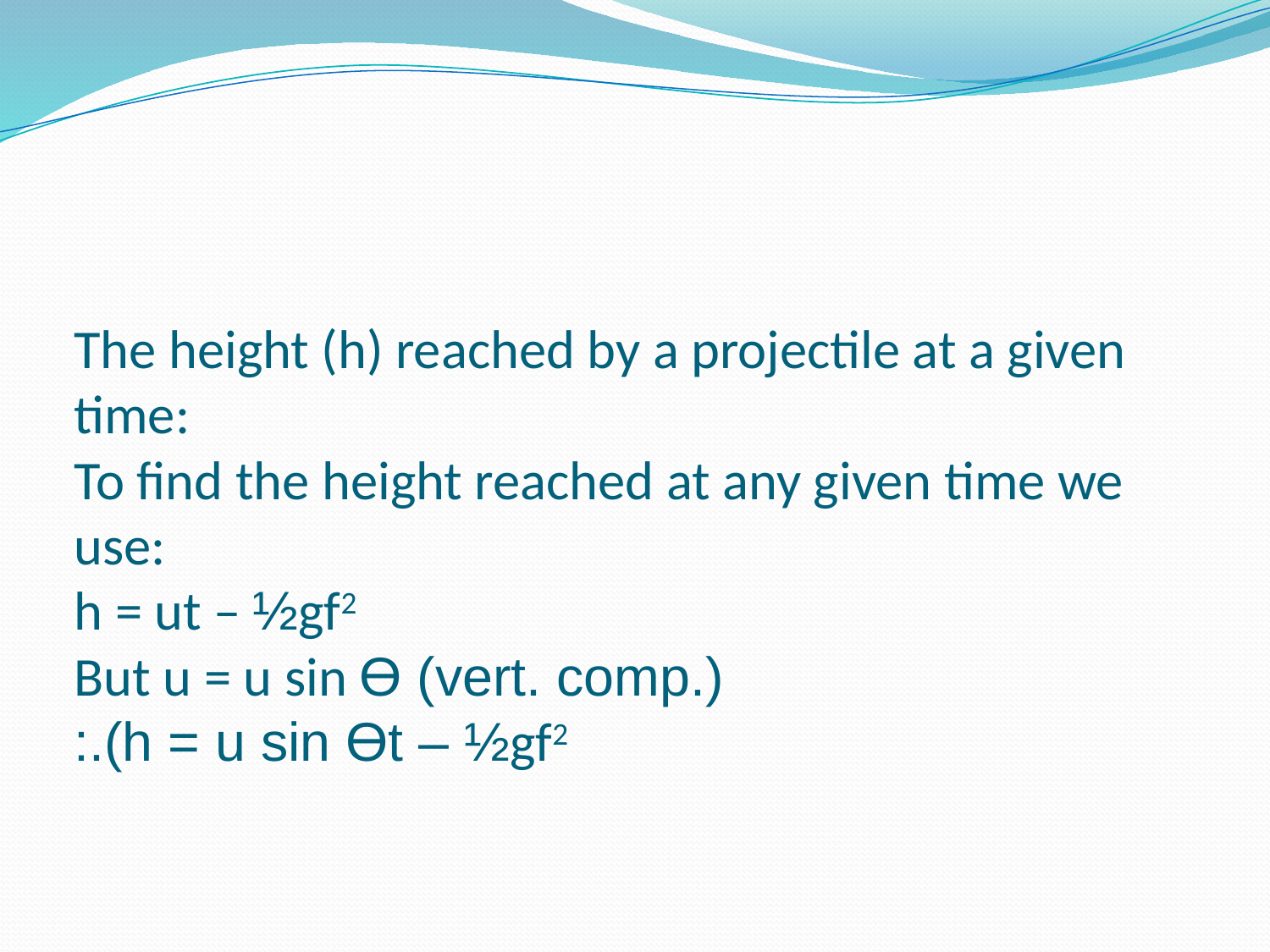

# The height (h) reached by a projectile at a given time: To find the height reached at any given time we use: h = ut – ½gf2 But u = u sin Ɵ (vert. comp.) :.(h = u sin Ɵt – ½gf2